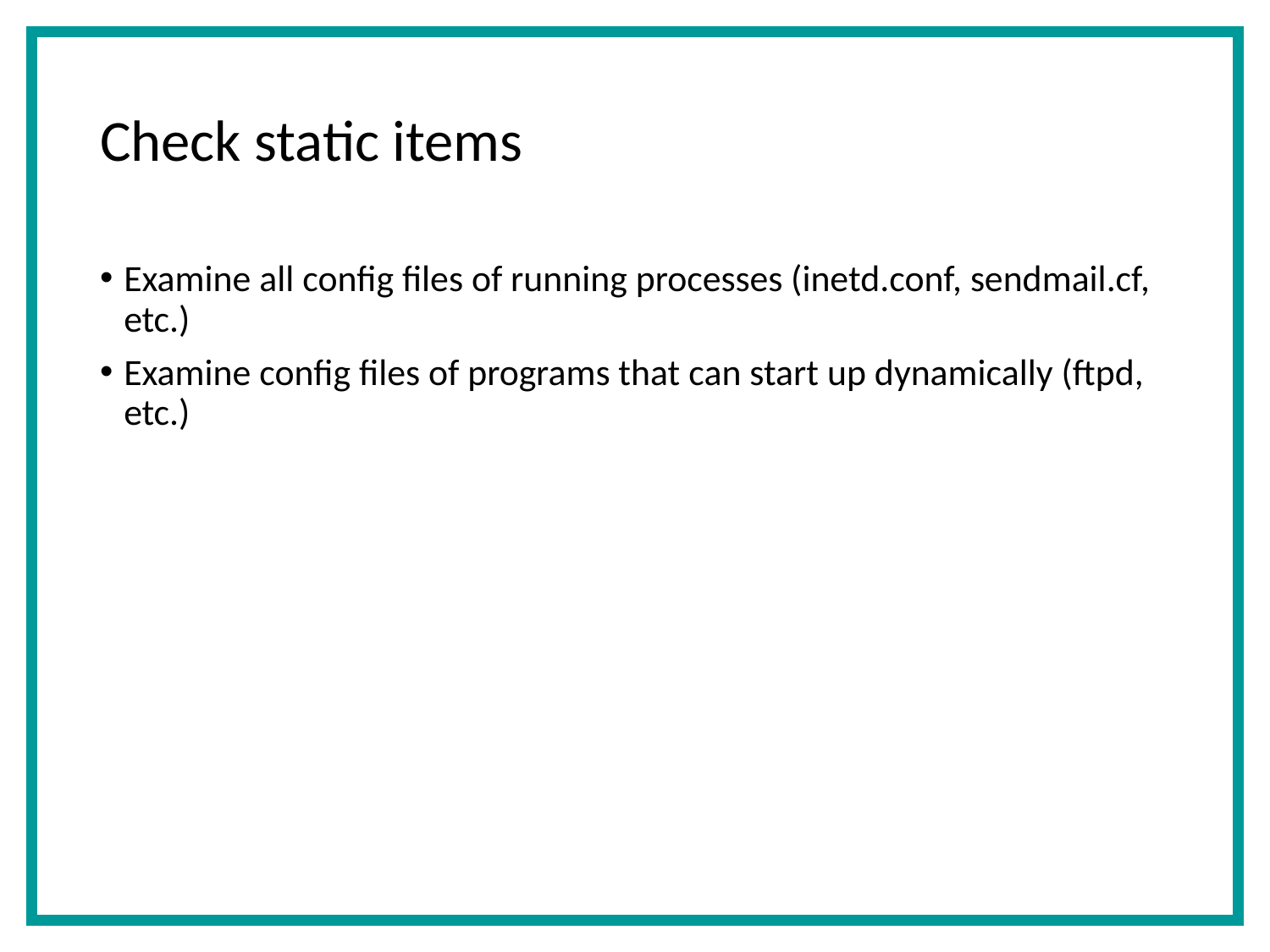

# Check static items
Examine all config files of running processes (inetd.conf, sendmail.cf, etc.)
Examine config files of programs that can start up dynamically (ftpd, etc.)